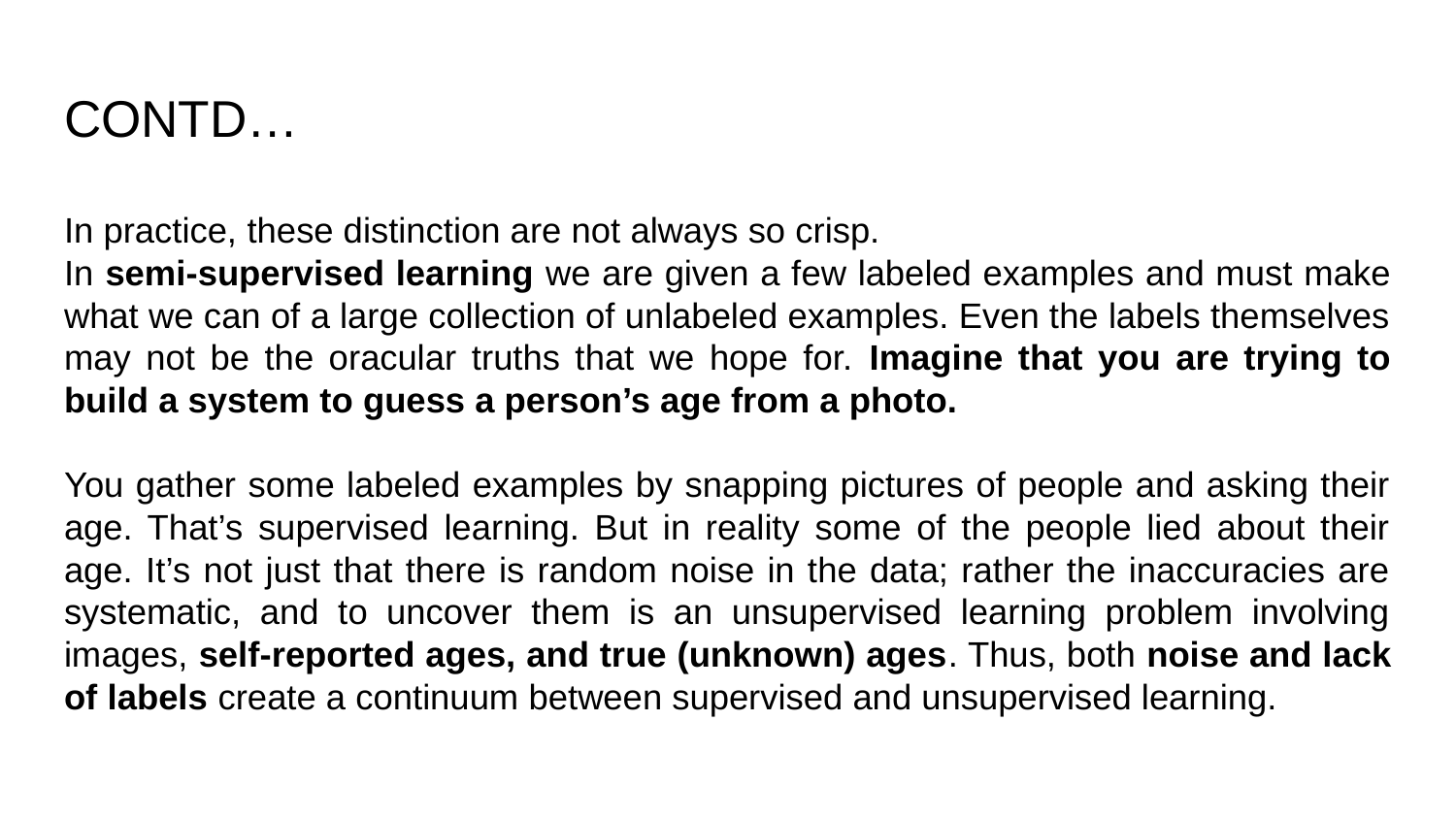

# CONTD…

In practice, these distinction are not always so crisp.
In semi-supervised learning we are given a few labeled examples and must make what we can of a large collection of unlabeled examples. Even the labels themselves may not be the oracular truths that we hope for. Imagine that you are trying to build a system to guess a person’s age from a photo.

You gather some labeled examples by snapping pictures of people and asking their age. That’s supervised learning. But in reality some of the people lied about their age. It’s not just that there is random noise in the data; rather the inaccuracies are systematic, and to uncover them is an unsupervised learning problem involving images, self-reported ages, and true (unknown) ages. Thus, both noise and lack of labels create a continuum between supervised and unsupervised learning.